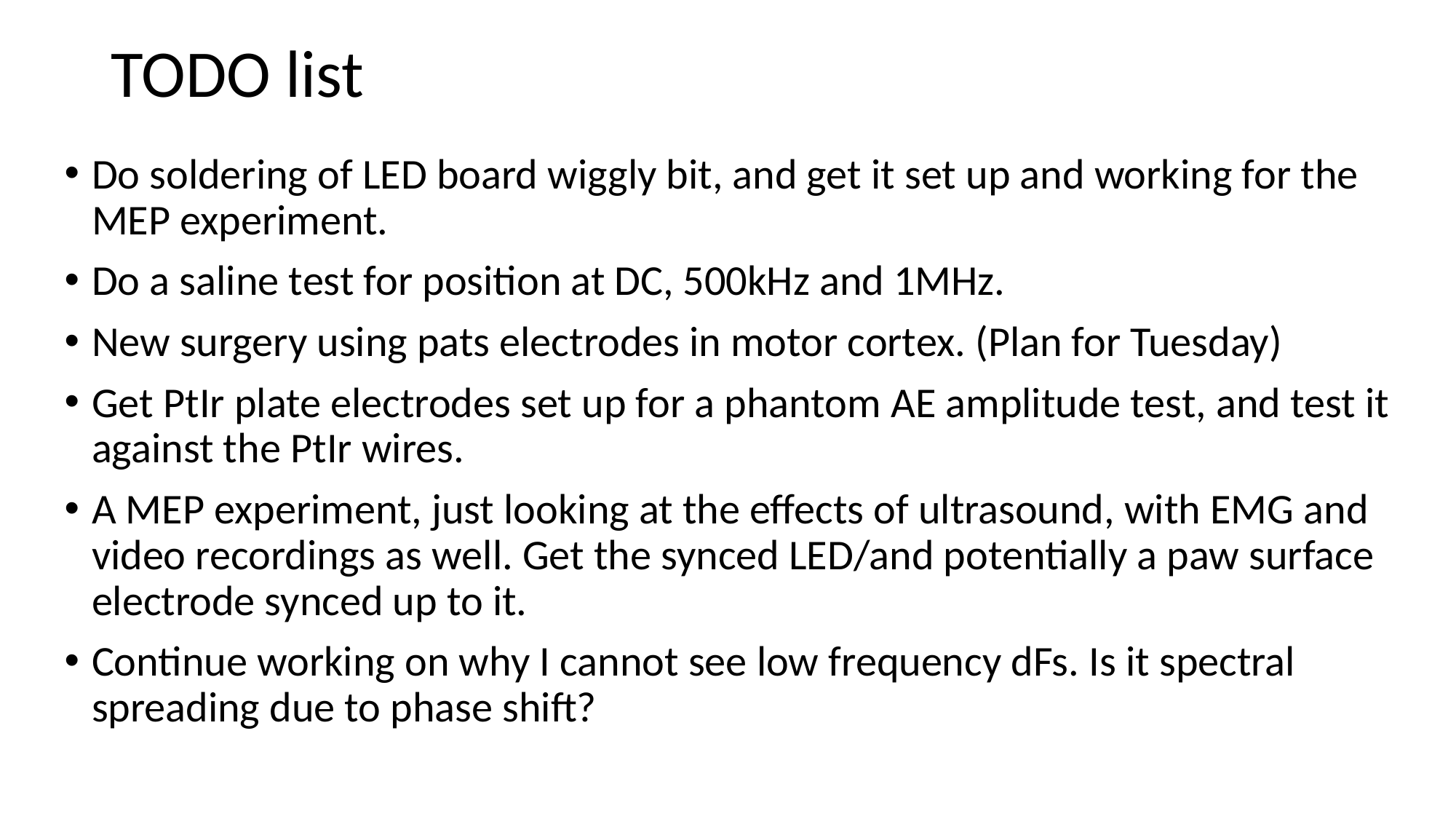

# TODO list
Do soldering of LED board wiggly bit, and get it set up and working for the MEP experiment.
Do a saline test for position at DC, 500kHz and 1MHz.
New surgery using pats electrodes in motor cortex. (Plan for Tuesday)
Get PtIr plate electrodes set up for a phantom AE amplitude test, and test it against the PtIr wires.
A MEP experiment, just looking at the effects of ultrasound, with EMG and video recordings as well. Get the synced LED/and potentially a paw surface electrode synced up to it.
Continue working on why I cannot see low frequency dFs. Is it spectral spreading due to phase shift?